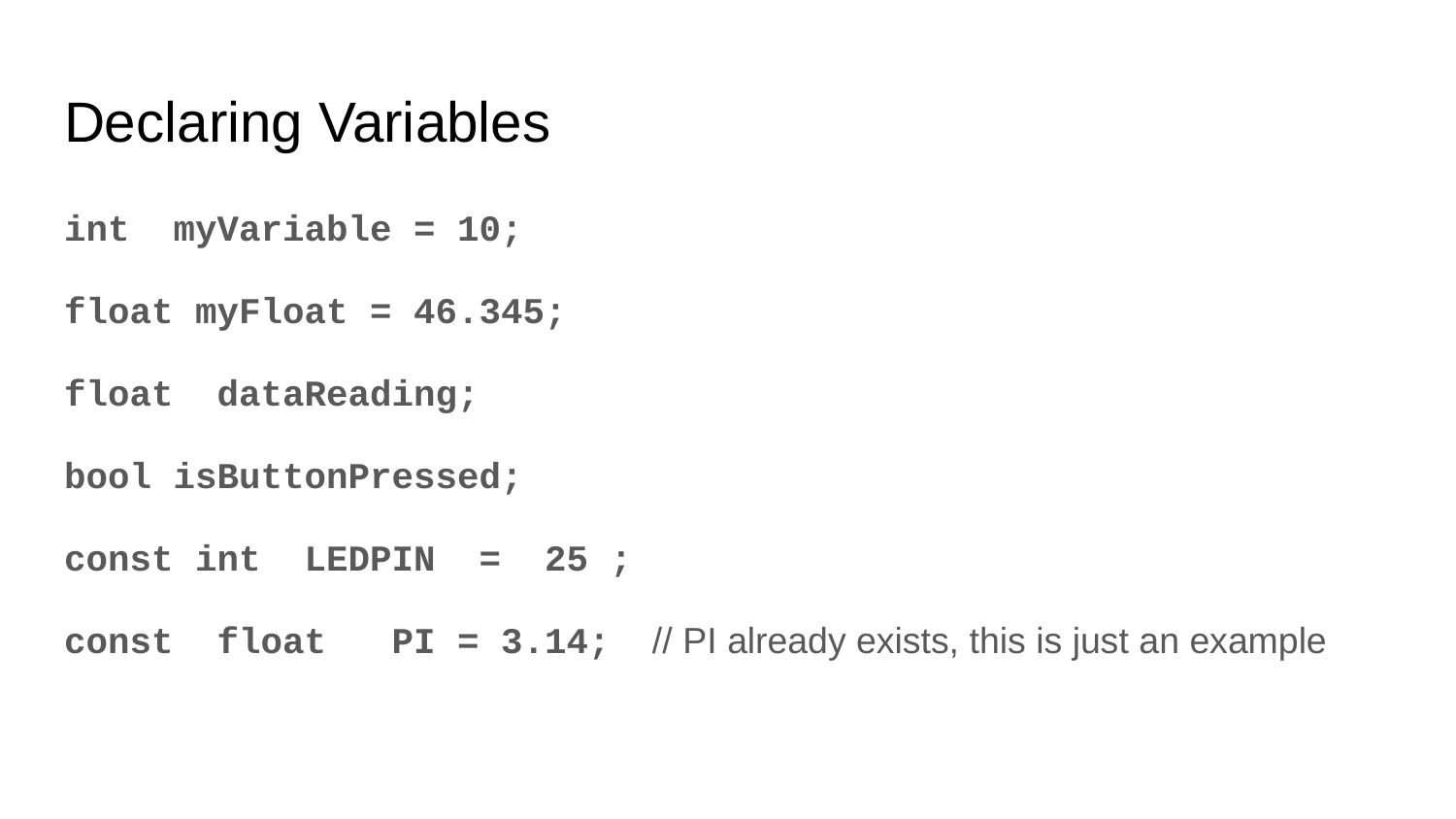

# Declaring Variables
int  myVariable = 10;
float myFloat = 46.345;
float  dataReading;
bool isButtonPressed;
const int  LEDPIN  =  25 ;
const  float   PI = 3.14;   // PI already exists, this is just an example